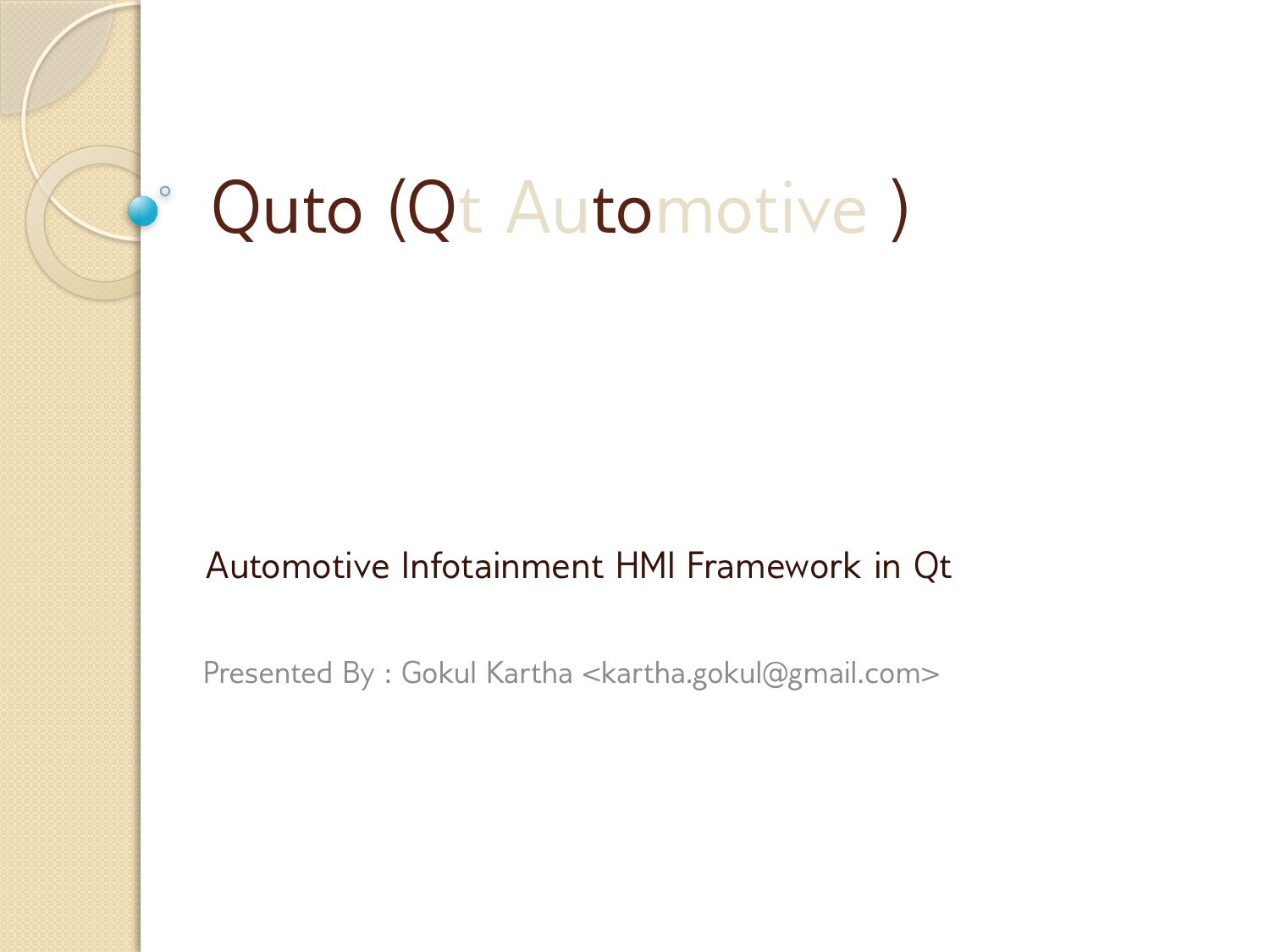

# Quto (Qt Automotive )
Automotive Infotainment HMI Framework in Qt
Presented By : Gokul Kartha <kartha.gokul@gmail.com>